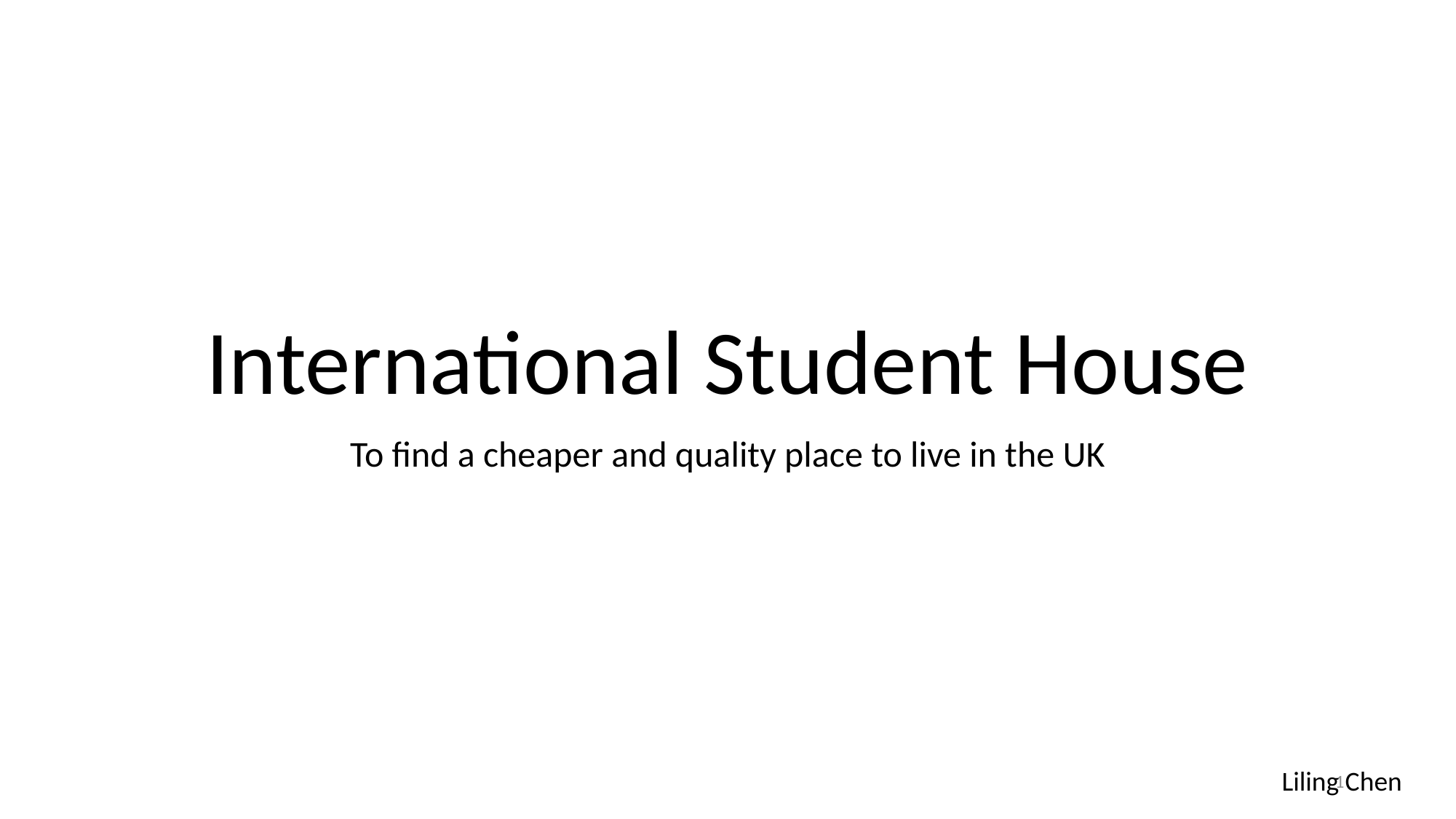

# International Student House
To find a cheaper and quality place to live in the UK

 Liling Chen
1